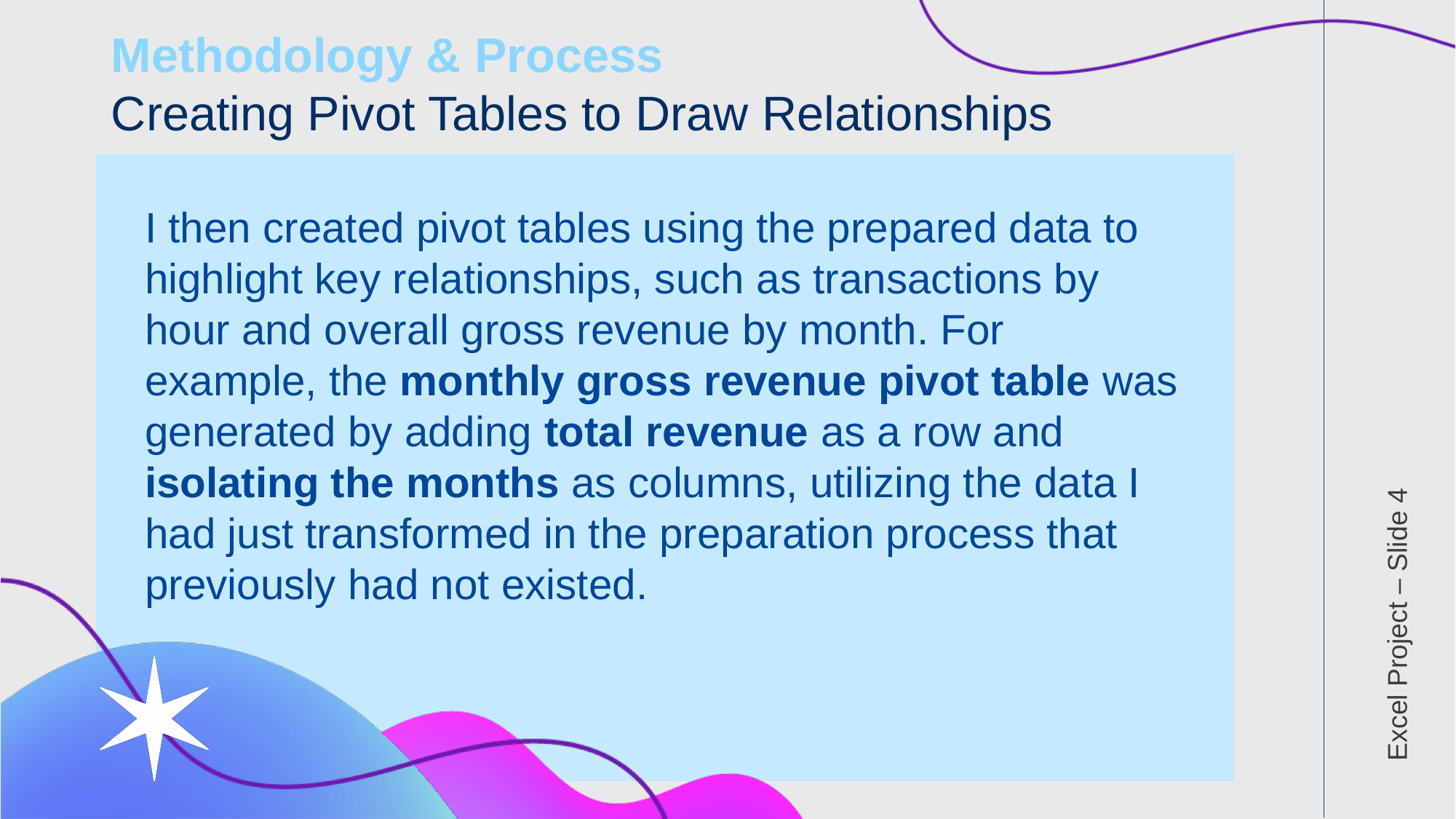

# Methodology & Process Creating Pivot Tables to Draw Relationships
I then created pivot tables using the prepared data to highlight key relationships, such as transactions by hour and overall gross revenue by month. For example, the monthly gross revenue pivot table was generated by adding total revenue as a row and isolating the months as columns, utilizing the data I had just transformed in the preparation process that previously had not existed.
Excel Project – Slide 4